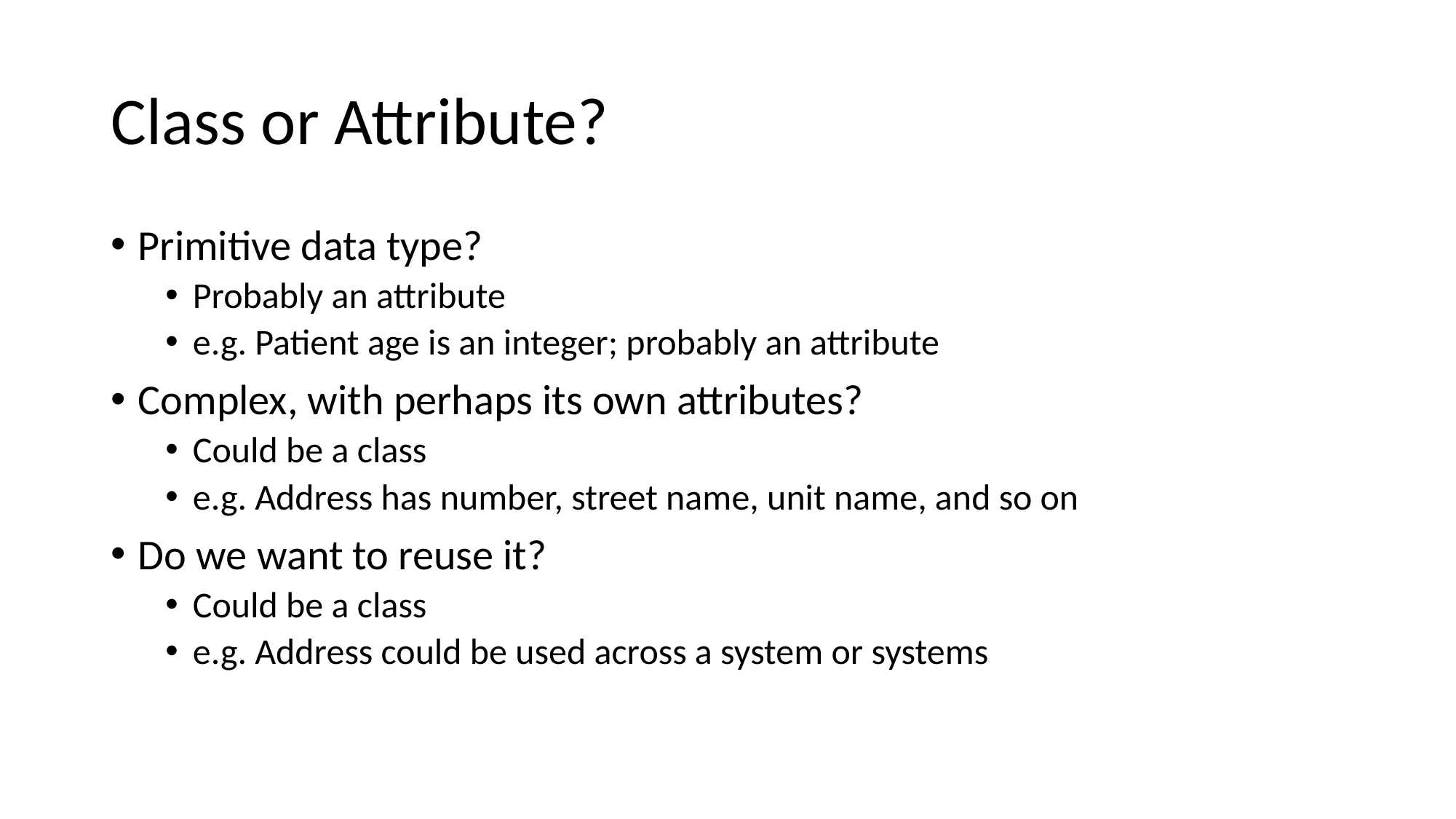

# Class or Attribute?
Primitive data type?
Probably an attribute
e.g. Patient age is an integer; probably an attribute
Complex, with perhaps its own attributes?
Could be a class
e.g. Address has number, street name, unit name, and so on
Do we want to reuse it?
Could be a class
e.g. Address could be used across a system or systems